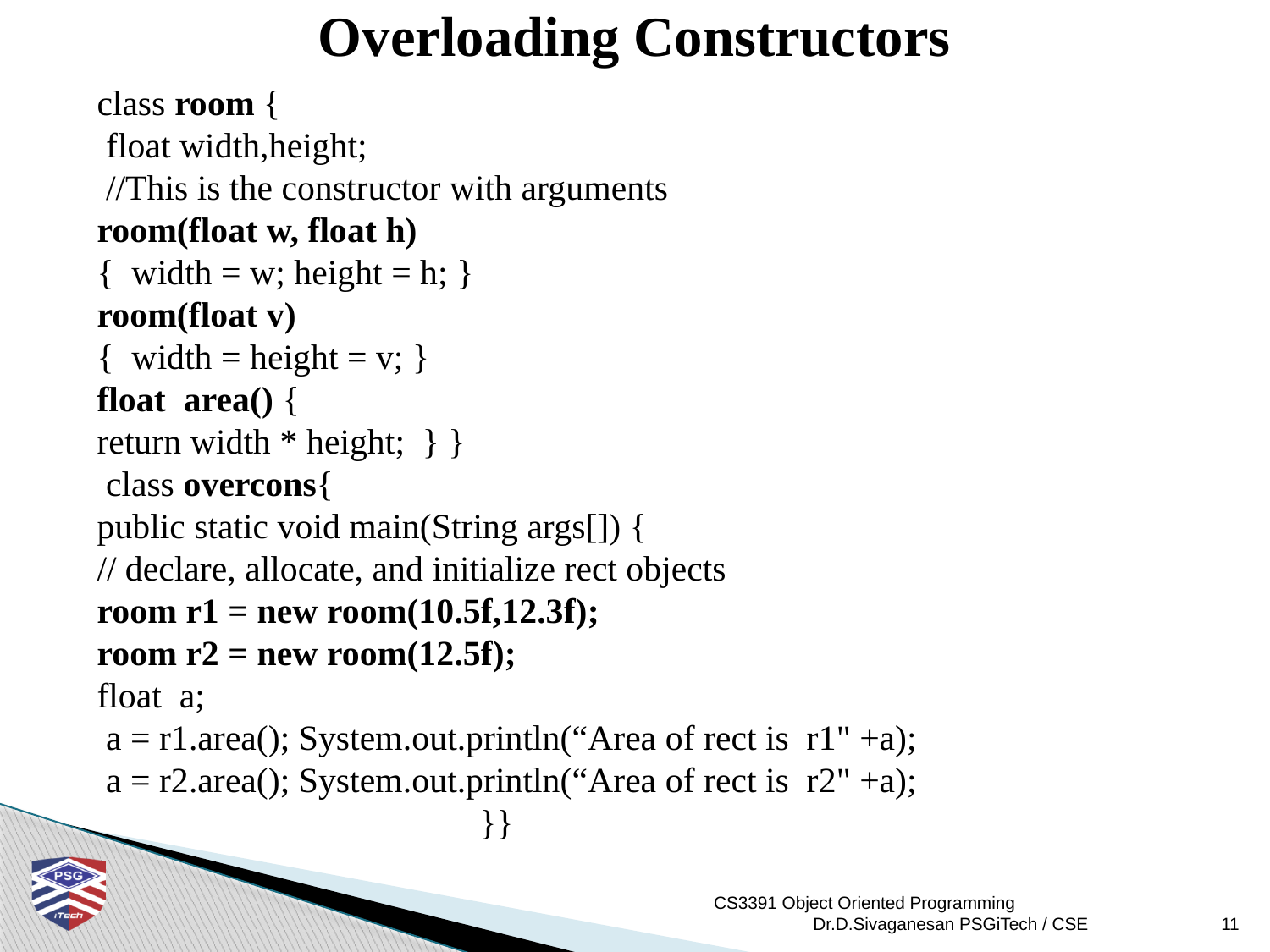

# Overloading Constructors
class room {
 float width,height;
 //This is the constructor with arguments
room(float w, float h)
{  width = w; height = h; }
room(float v)
{  width = height = v; }
float  area() {
return width * height;  } }
 class overcons{
public static void main(String args[]) {
// declare, allocate, and initialize rect objects
room r1 = new room(10.5f,12.3f);
room r2 = new room(12.5f);
float  a;
 a = r1.area(); System.out.println(“Area of rect is  r1" +a);
 a = r2.area(); System.out.println(“Area of rect is  r2" +a);
                                           }}
CS3391 Object Oriented Programming                Dr.D.Sivaganesan PSGiTech / CSE
11